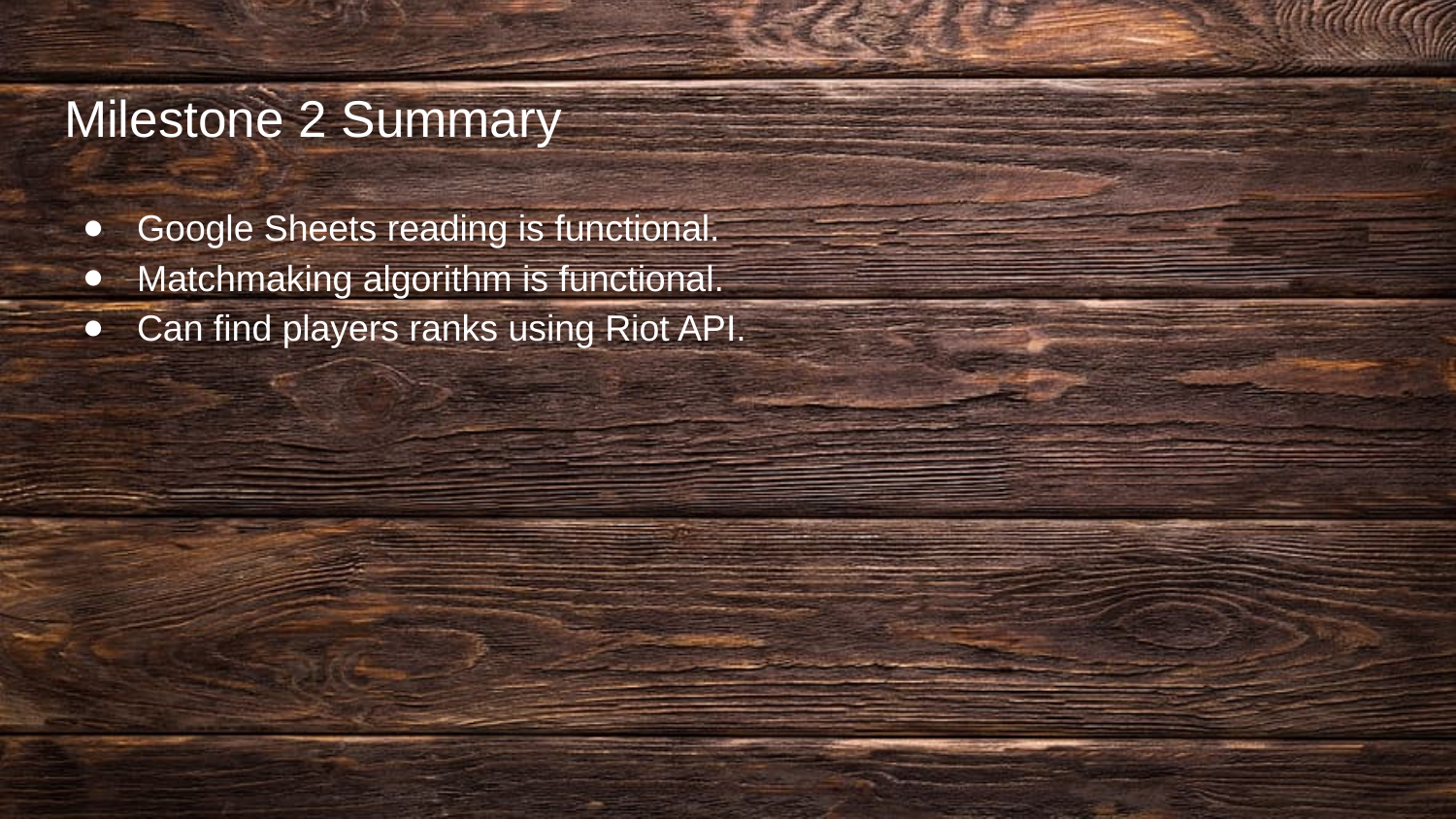

# Milestone 2 Summary
Google Sheets reading is functional.
Matchmaking algorithm is functional.
Can find players ranks using Riot API.